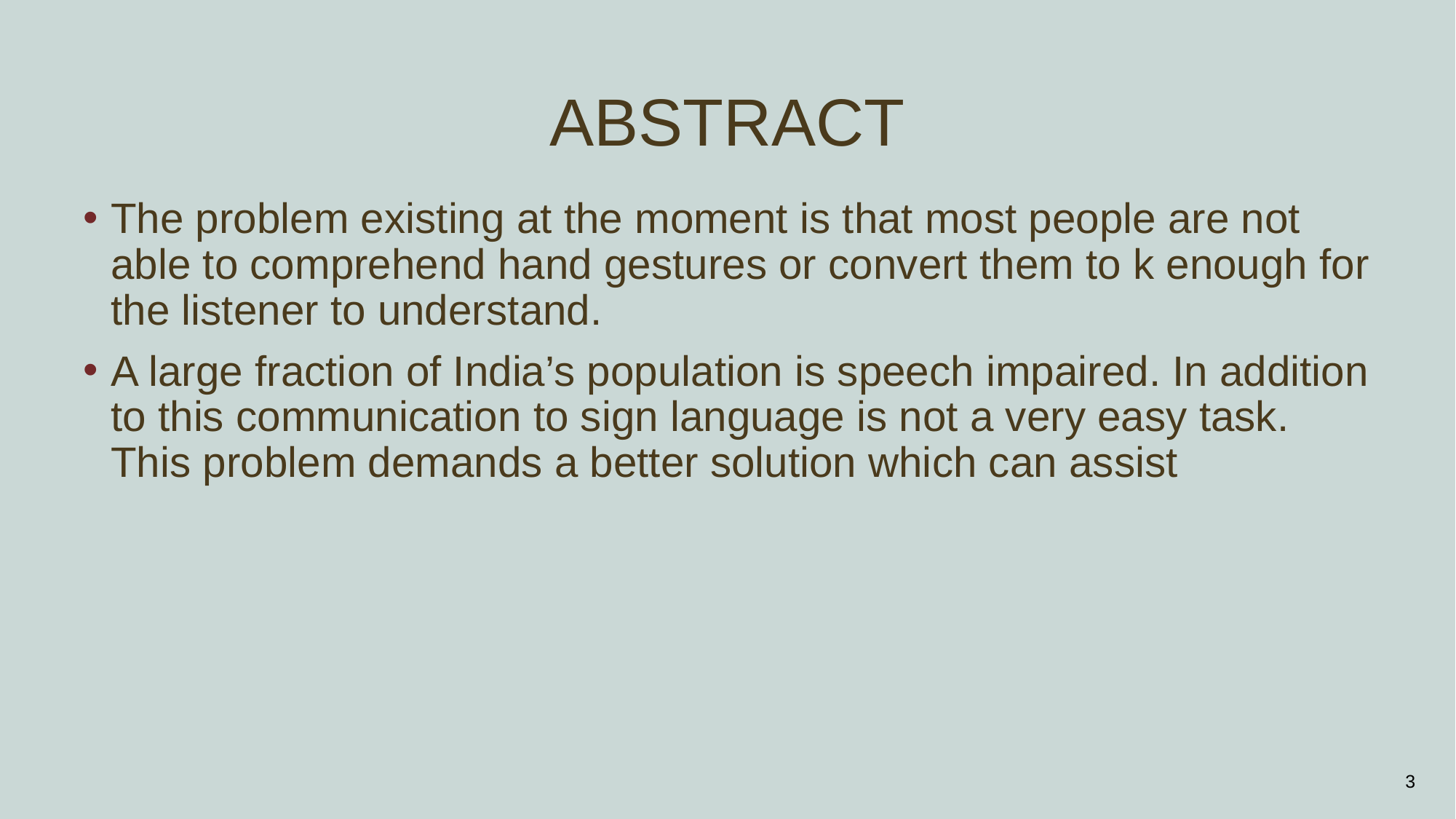

# ABSTRACT
The problem existing at the moment is that most people are not able to comprehend hand gestures or convert them to k enough for the listener to understand.
A large fraction of India’s population is speech impaired. In addition to this communication to sign language is not a very easy task. This problem demands a better solution which can assist
3